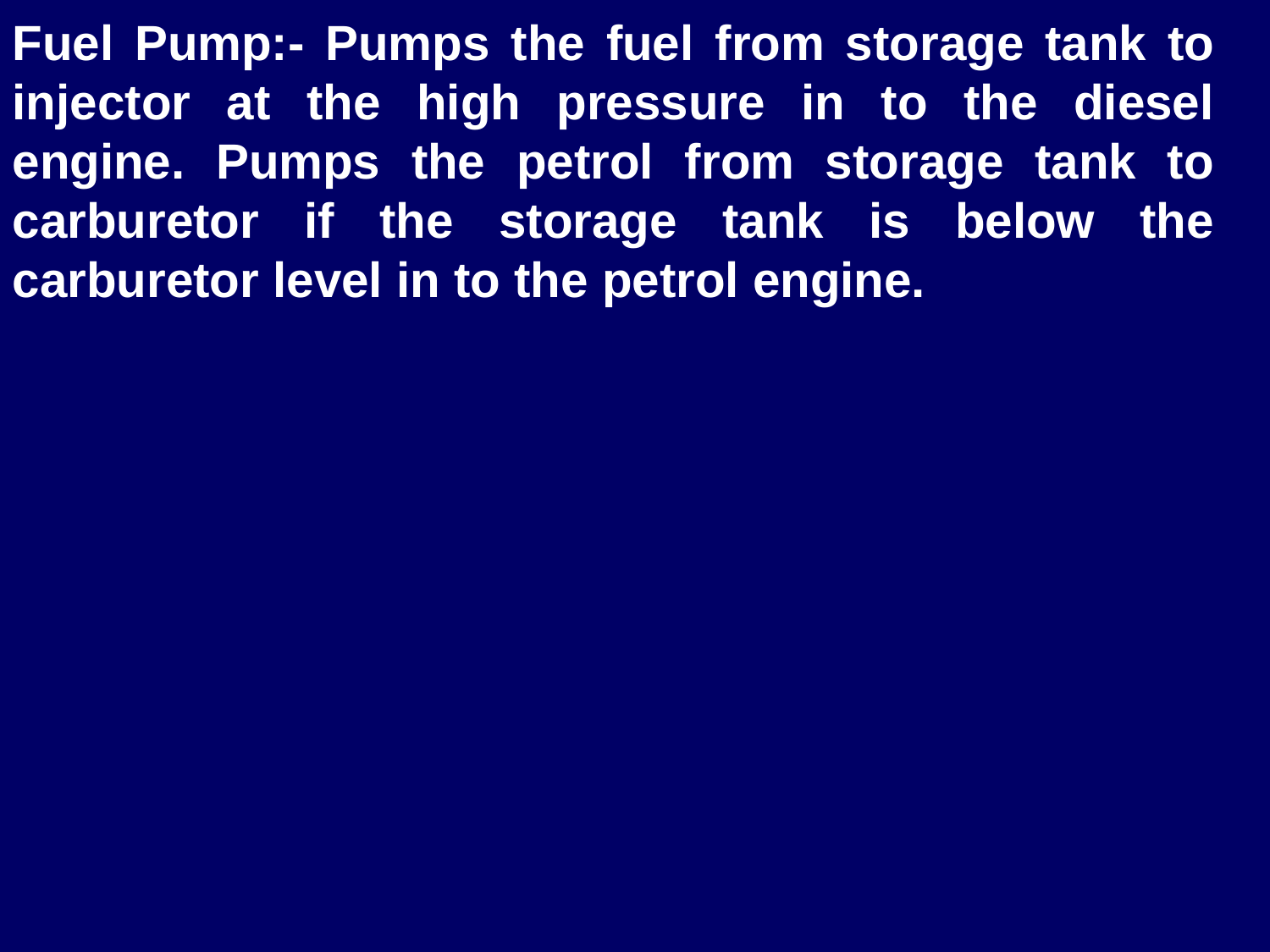

Fuel Pump:- Pumps the fuel from storage tank to injector at the high pressure in to the diesel engine. Pumps the petrol from storage tank to carburetor if the storage tank is below the carburetor level in to the petrol engine.